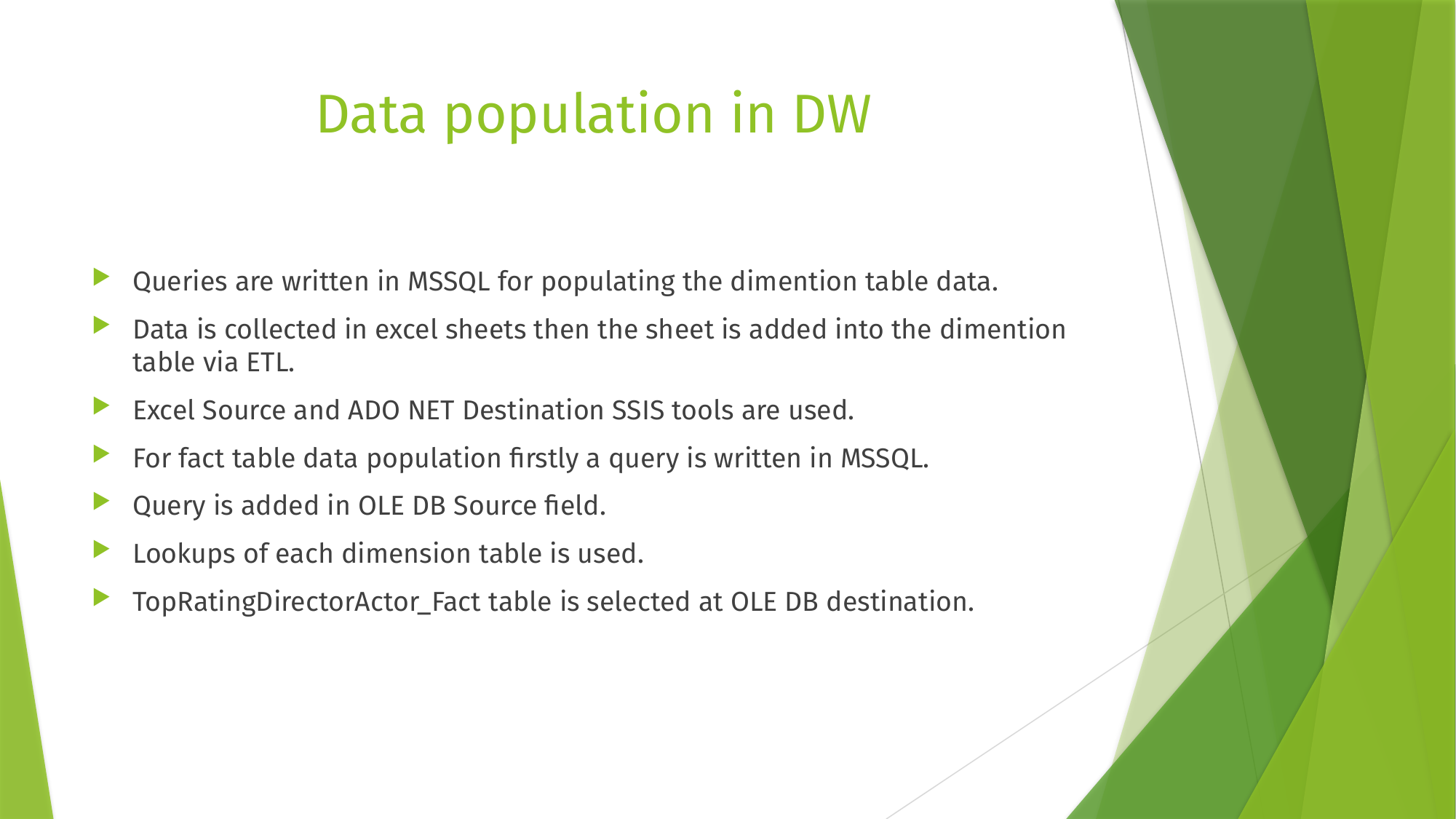

# Data population in DW
Queries are written in MSSQL for populating the dimention table data.
Data is collected in excel sheets then the sheet is added into the dimention table via ETL.
Excel Source and ADO NET Destination SSIS tools are used.
For fact table data population firstly a query is written in MSSQL.
Query is added in OLE DB Source field.
Lookups of each dimension table is used.
TopRatingDirectorActor_Fact table is selected at OLE DB destination.